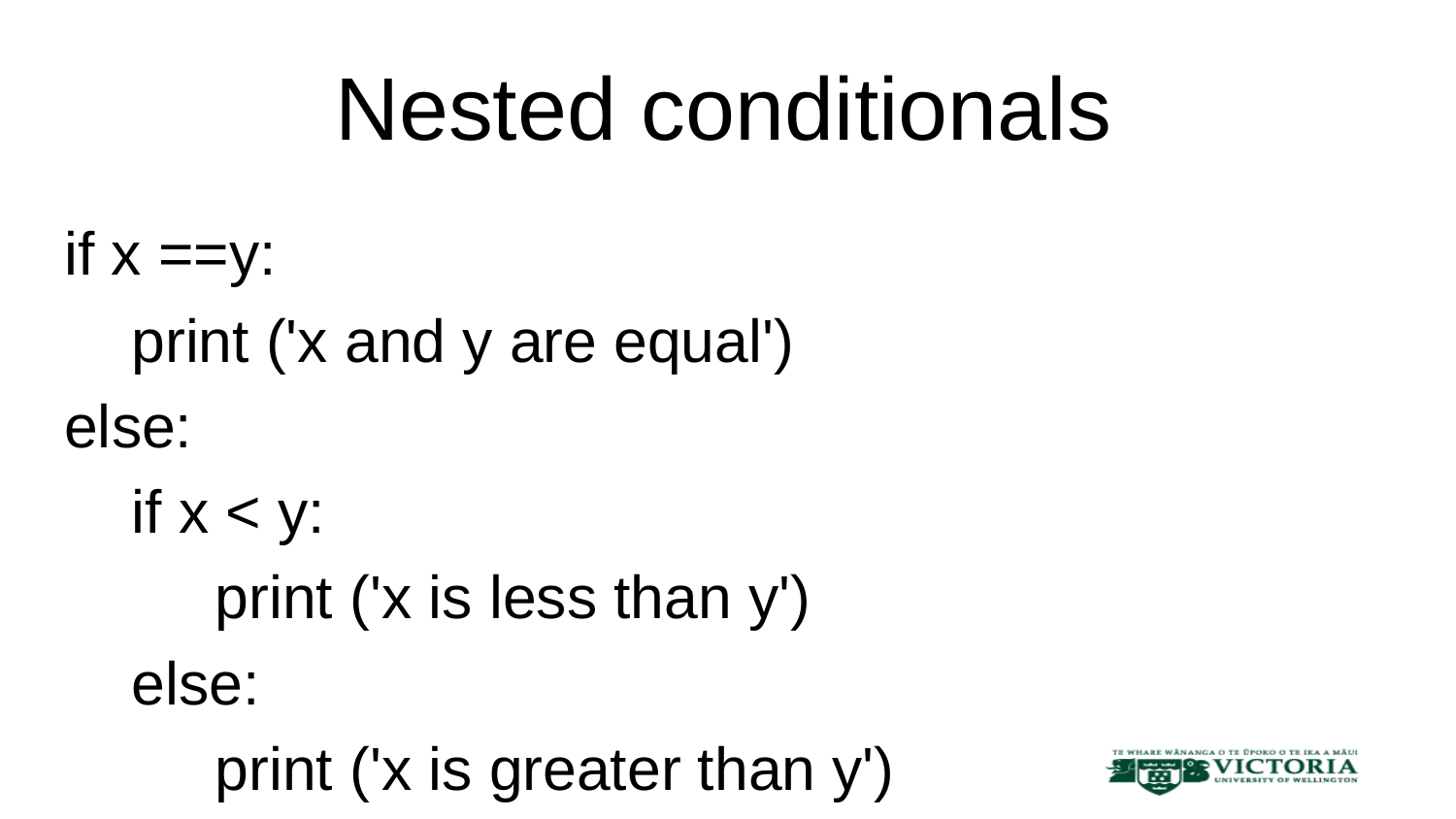

# Nested conditionals
if x ==y:
    print ('x and y are equal')
else:
    if x < y:
         print ('x is less than y')
    else:
         print ('x is greater than y')